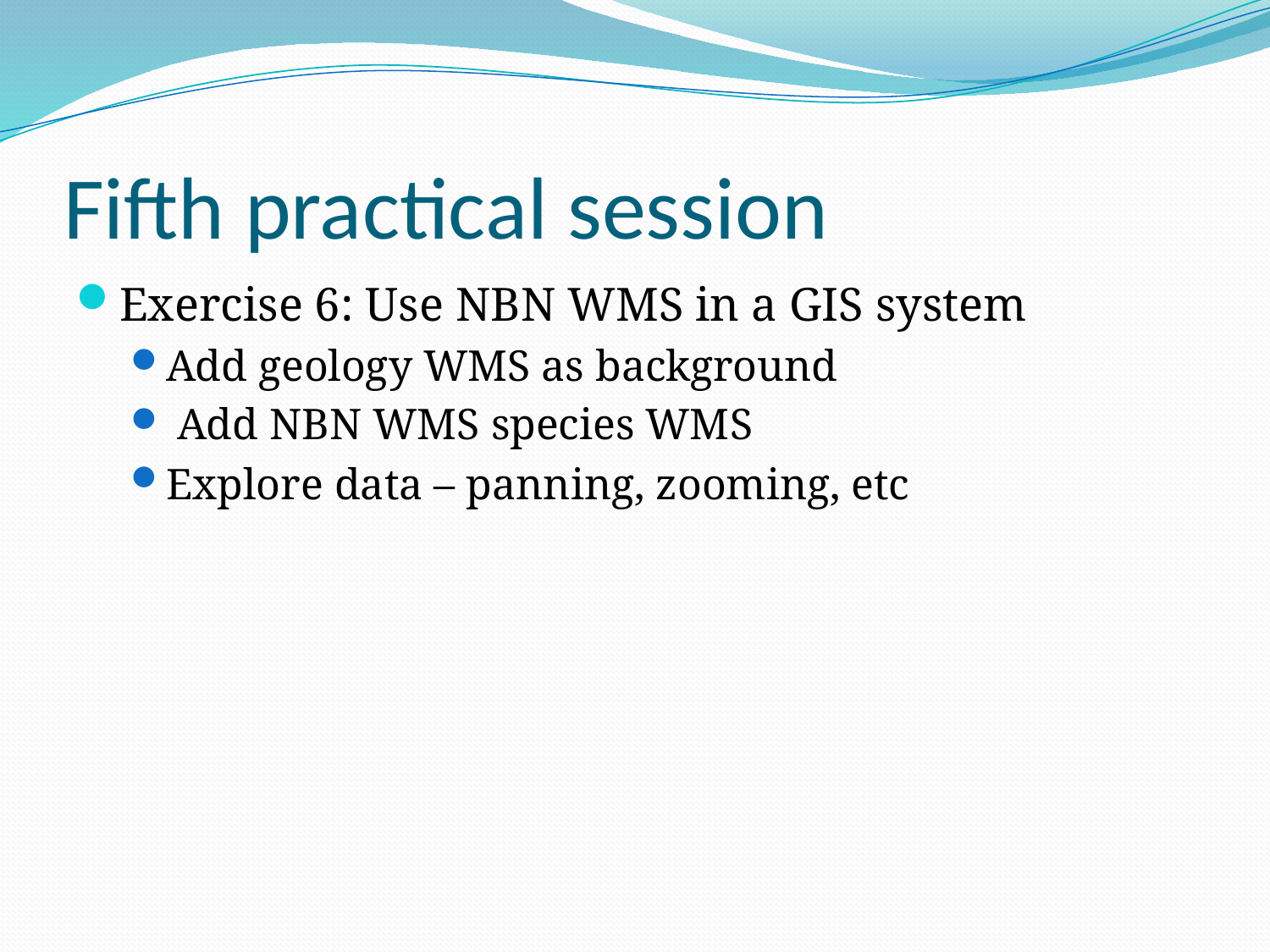

# Fifth practical session
Exercise 6: Use NBN WMS in a GIS system
Add geology WMS as background
 Add NBN WMS species WMS
Explore data – panning, zooming, etc